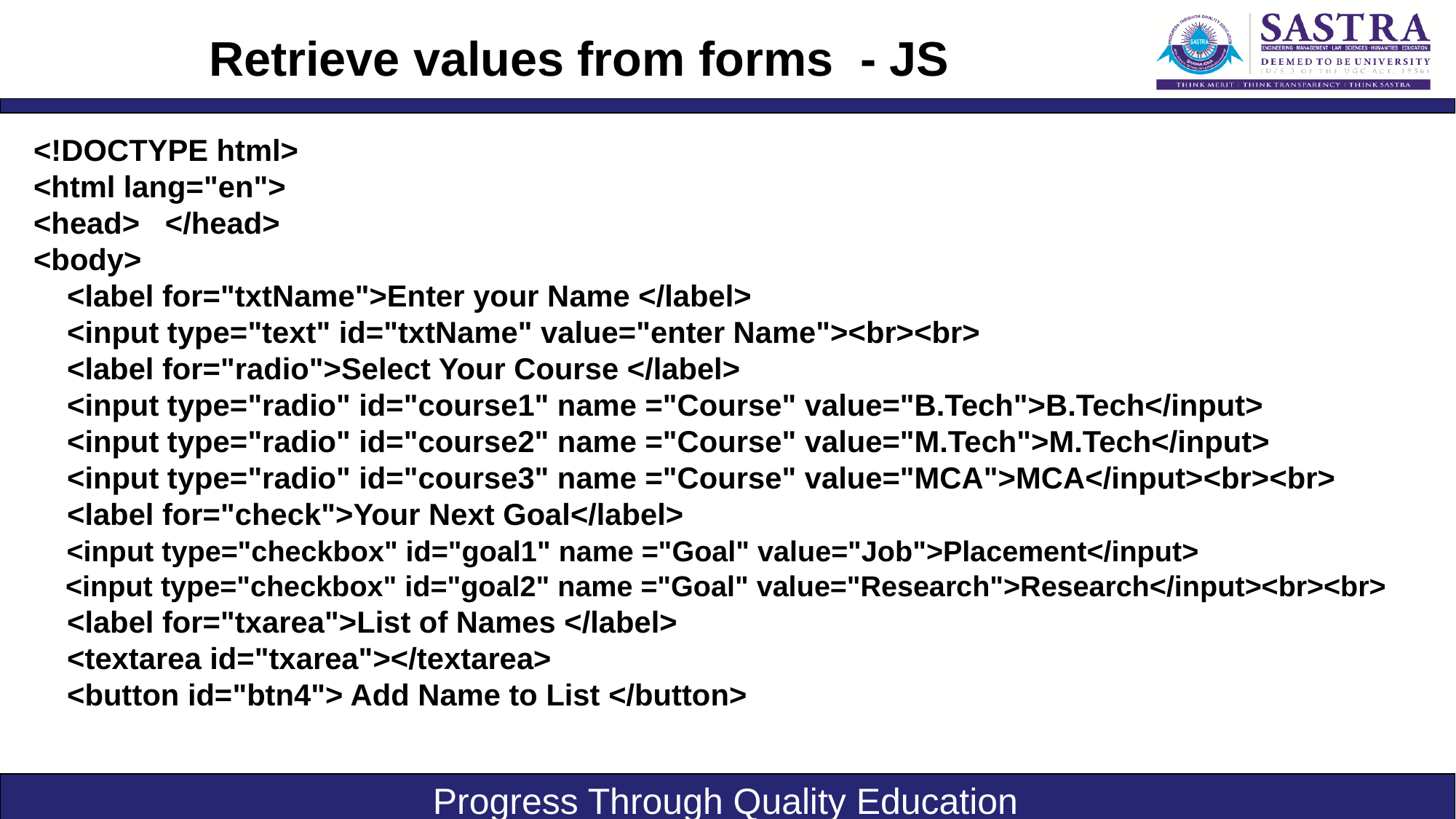

# Retrieve values from forms  - JS
<!DOCTYPE html>
<html lang="en">
<head>   </head>
<body>
    <label for="txtName">Enter your Name </label>
    <input type="text" id="txtName" value="enter Name"><br><br>
    <label for="radio">Select Your Course </label>
    <input type="radio" id="course1" name ="Course" value="B.Tech">B.Tech</input>
    <input type="radio" id="course2" name ="Course" value="M.Tech">M.Tech</input>
    <input type="radio" id="course3" name ="Course" value="MCA">MCA</input><br><br>
    <label for="check">Your Next Goal</label>
    <input type="checkbox" id="goal1" name ="Goal" value="Job">Placement</input>
    <input type="checkbox" id="goal2" name ="Goal" value="Research">Research</input><br><br>
    <label for="txarea">List of Names </label>
    <textarea id="txarea"></textarea>
    <button id="btn4"> Add Name to List </button>